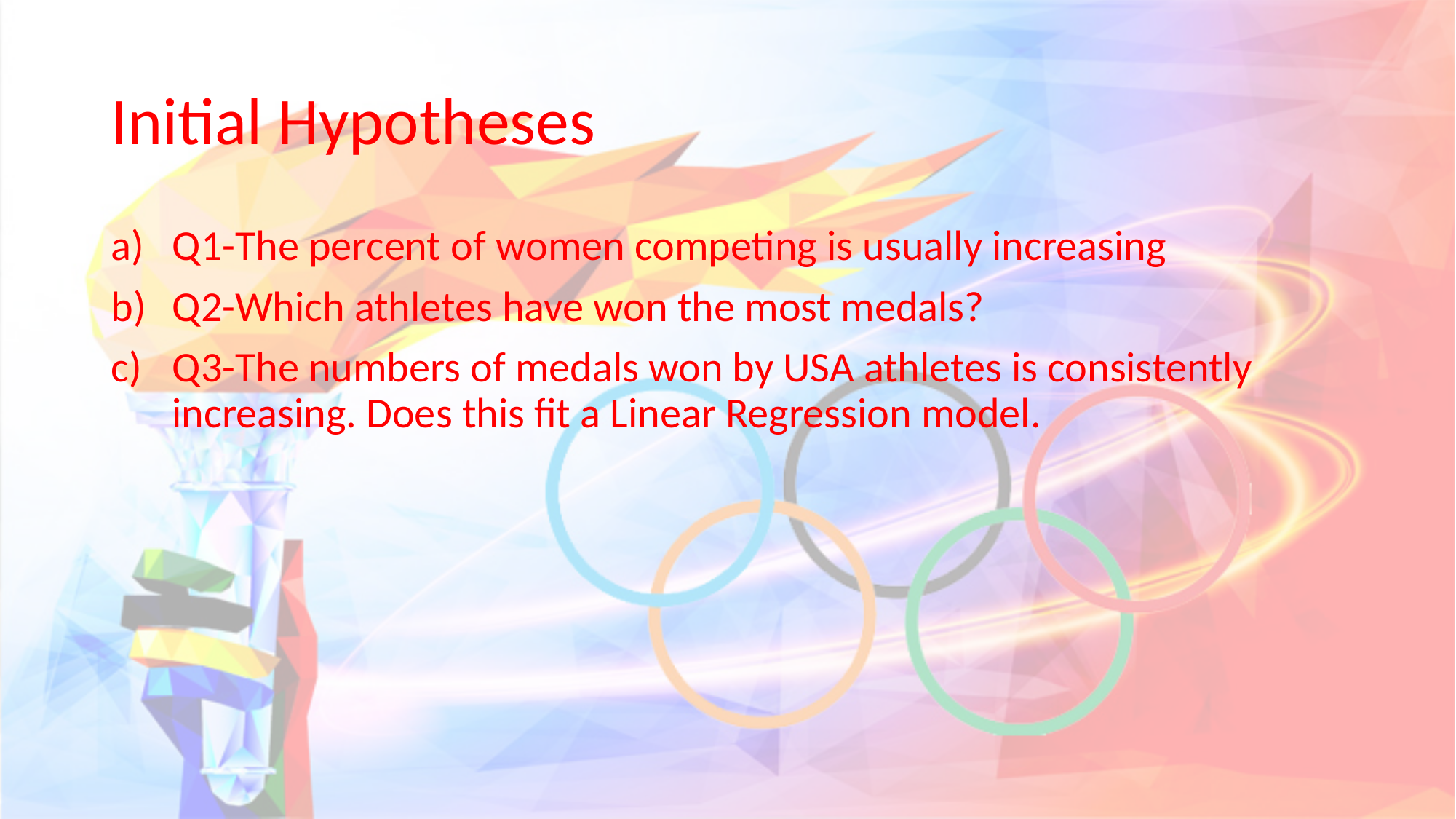

# Initial Hypotheses
Q1-The percent of women competing is usually increasing
Q2-Which athletes have won the most medals?
Q3-The numbers of medals won by USA athletes is consistently increasing. Does this fit a Linear Regression model.